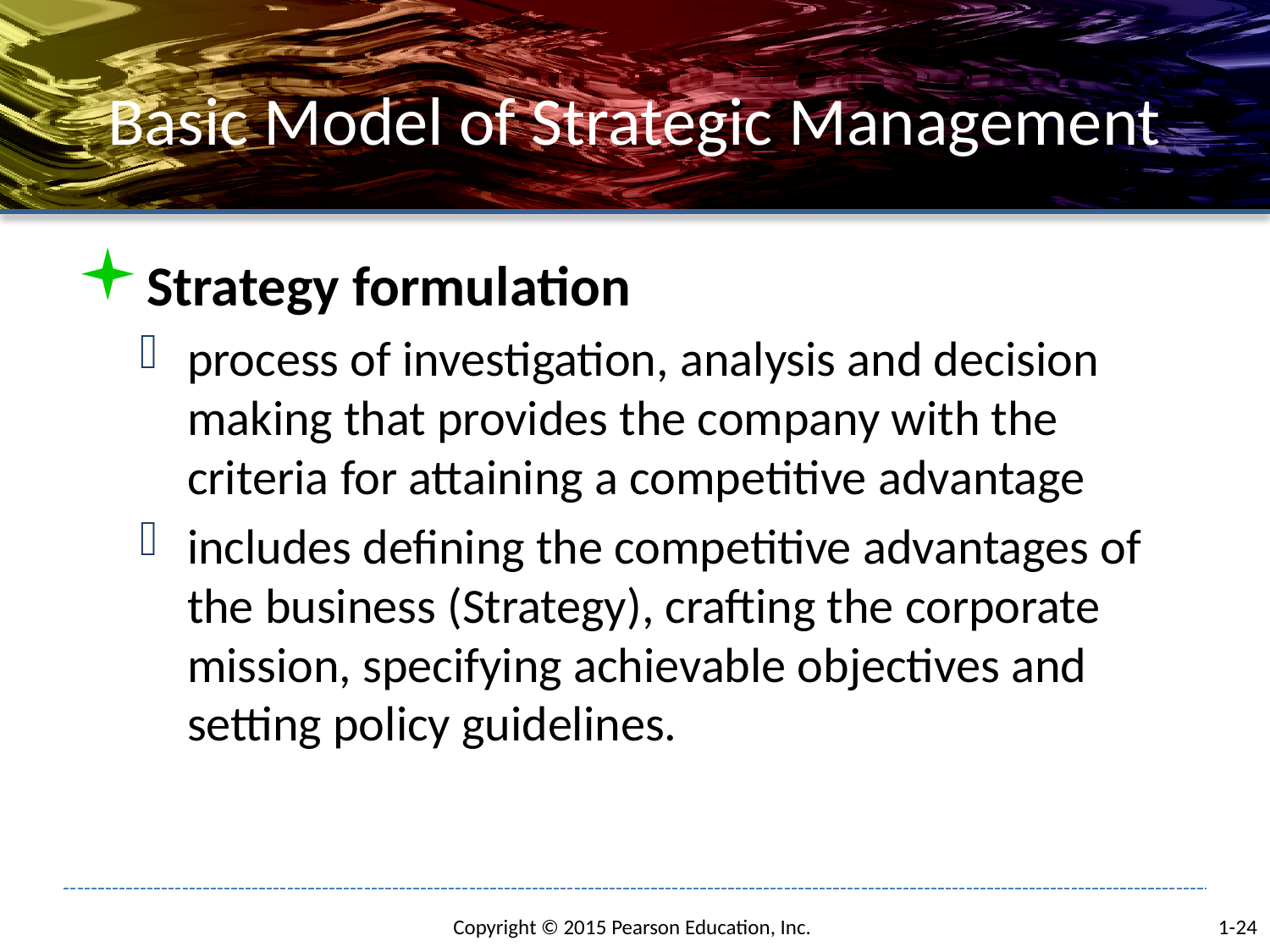

# Basic Model of Strategic Management
Strategy formulation
process of investigation, analysis and decision making that provides the company with the criteria for attaining a competitive advantage
includes defining the competitive advantages of the business (Strategy), crafting the corporate mission, specifying achievable objectives and setting policy guidelines.
1-24
Copyright © 2015 Pearson Education, Inc.